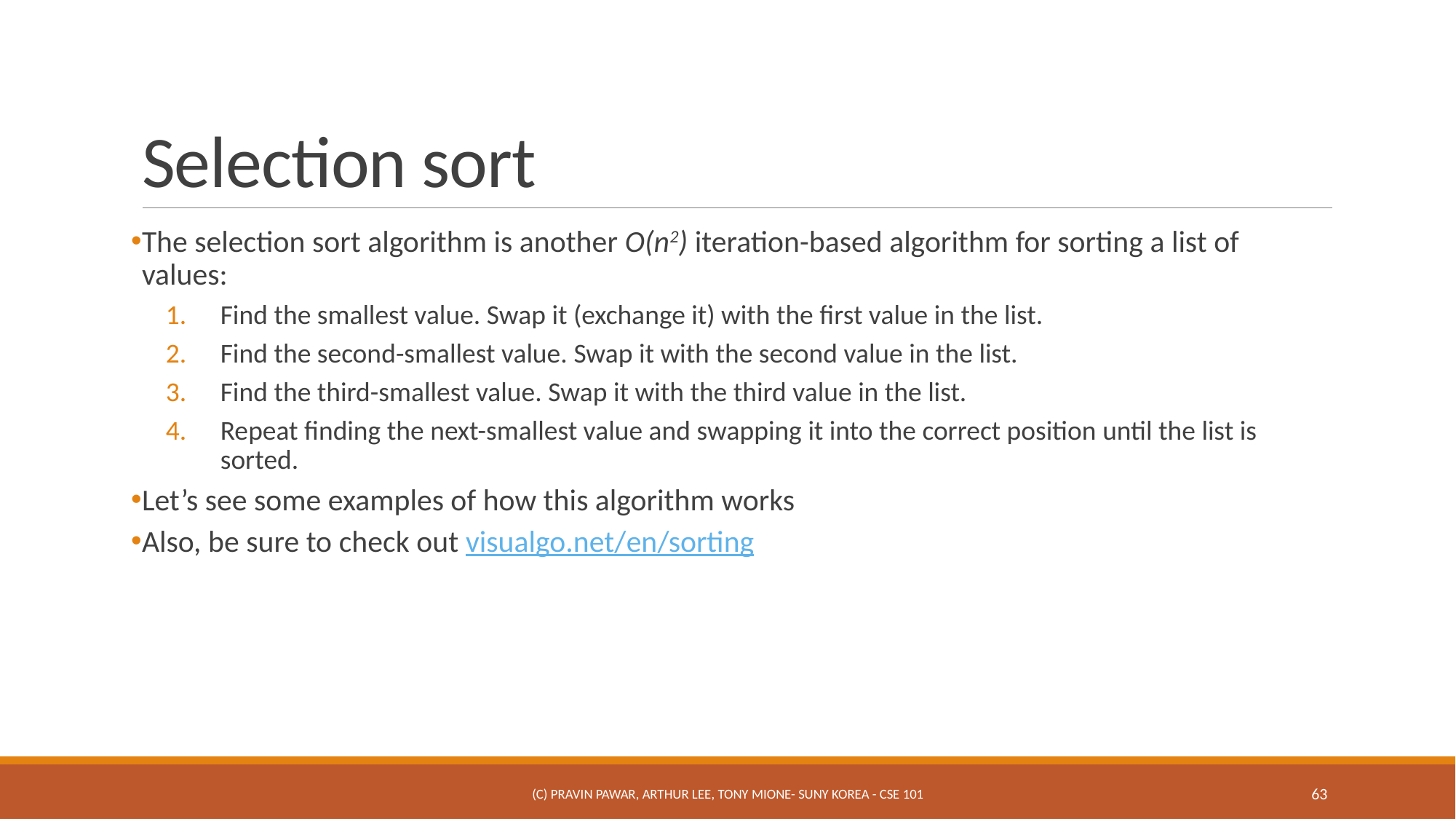

# Selection sort
The selection sort algorithm is another O(n2) iteration-based algorithm for sorting a list of values:
Find the smallest value. Swap it (exchange it) with the first value in the list.
Find the second-smallest value. Swap it with the second value in the list.
Find the third-smallest value. Swap it with the third value in the list.
Repeat finding the next-smallest value and swapping it into the correct position until the list is sorted.
Let’s see some examples of how this algorithm works
Also, be sure to check out visualgo.net/en/sorting

(c) Pravin Pawar, Arthur Lee, Tony Mione- SUNY Korea - CSE 101
63